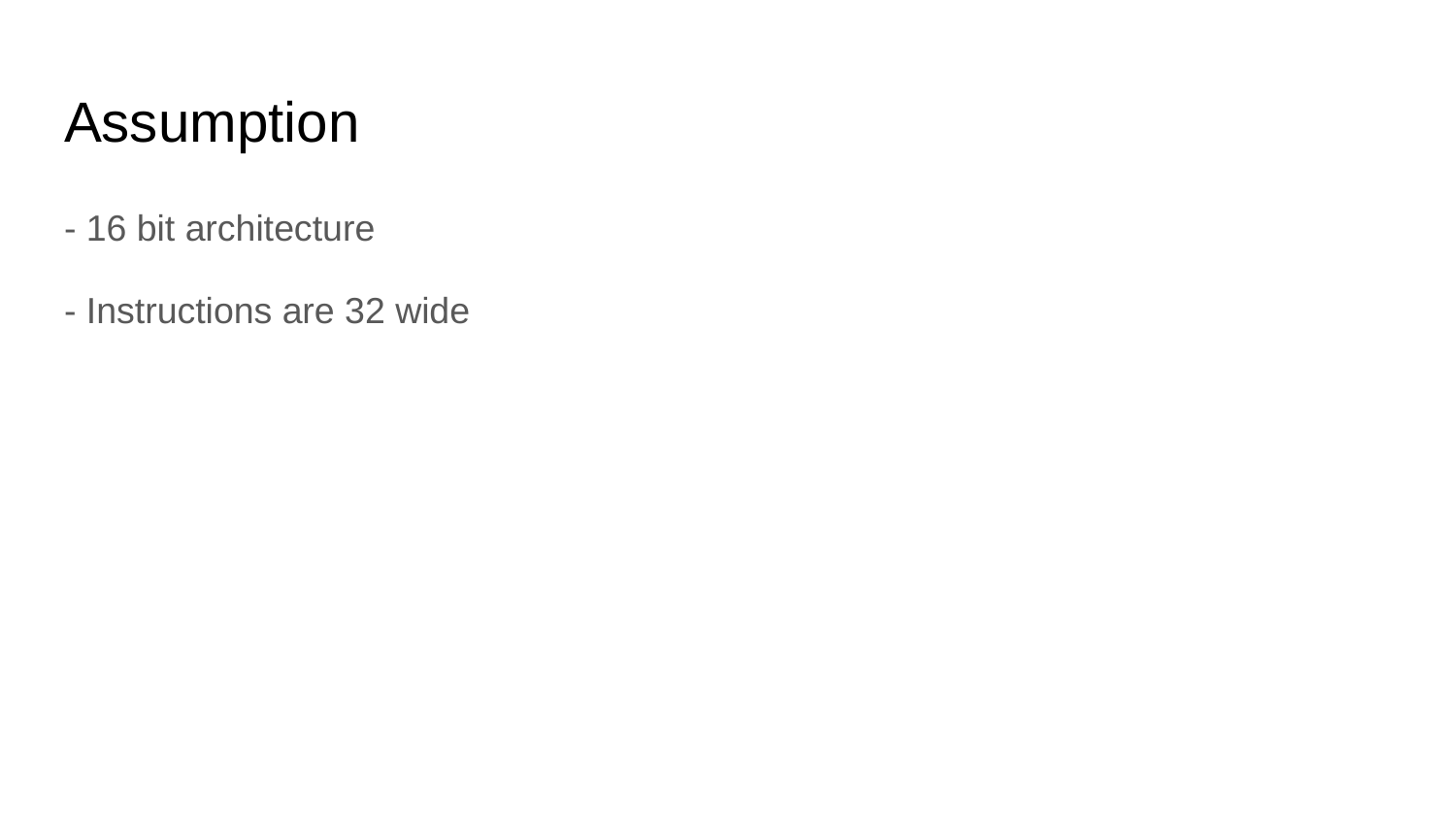

# Assumption
- 16 bit architecture
- Instructions are 32 wide